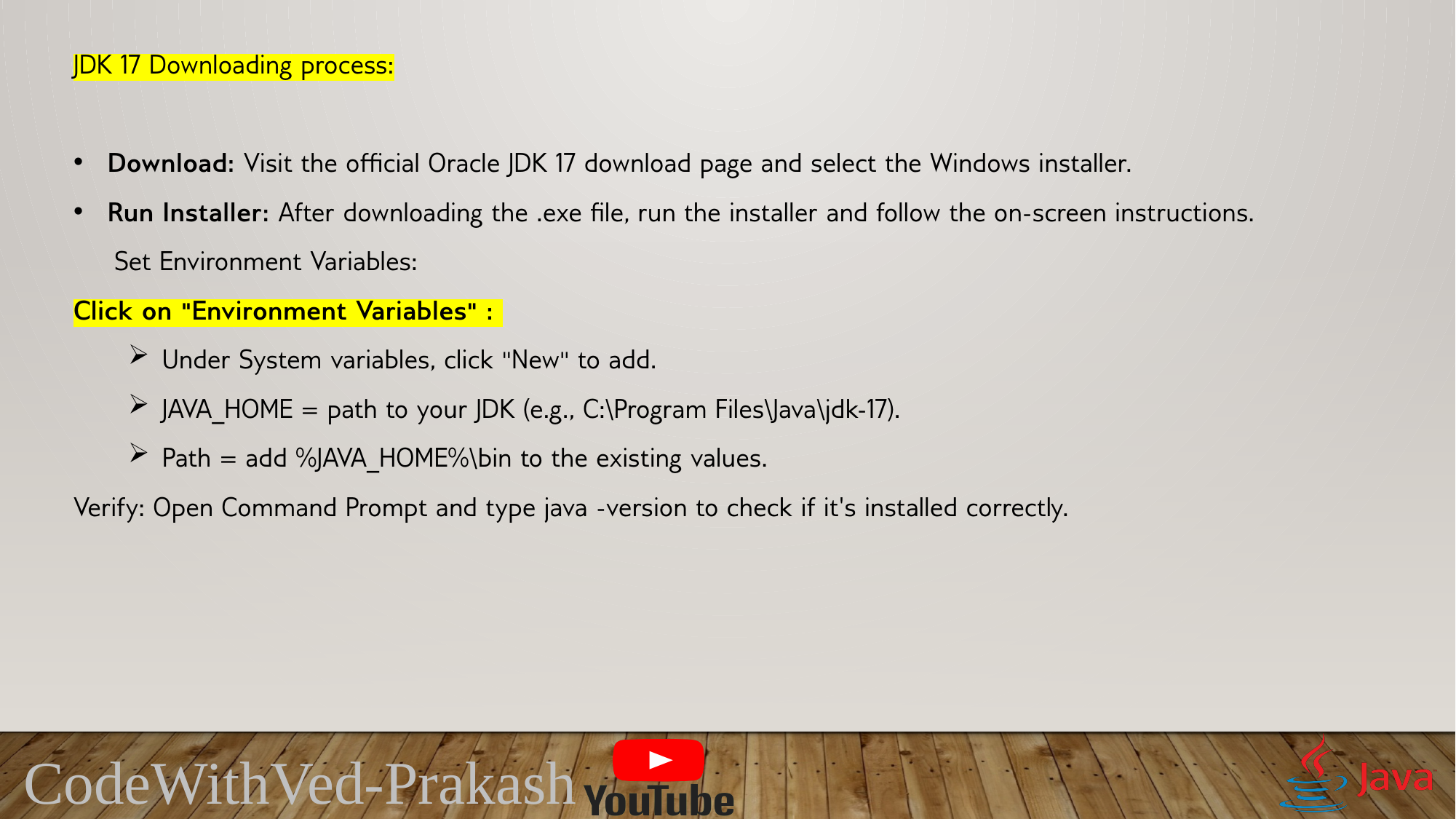

JDK 17 Downloading process:

Download: Visit the official Oracle JDK 17 download page and select the Windows installer.
Run Installer: After downloading the .exe file, run the installer and follow the on-screen instructions.
     Set Environment Variables:
Click on "Environment Variables" :
Under System variables, click "New" to add.
JAVA_HOME = path to your JDK (e.g., C:\Program Files\Java\jdk-17).
Path = add %JAVA_HOME%\bin to the existing values.
Verify: Open Command Prompt and type java -version to check if it's installed correctly.